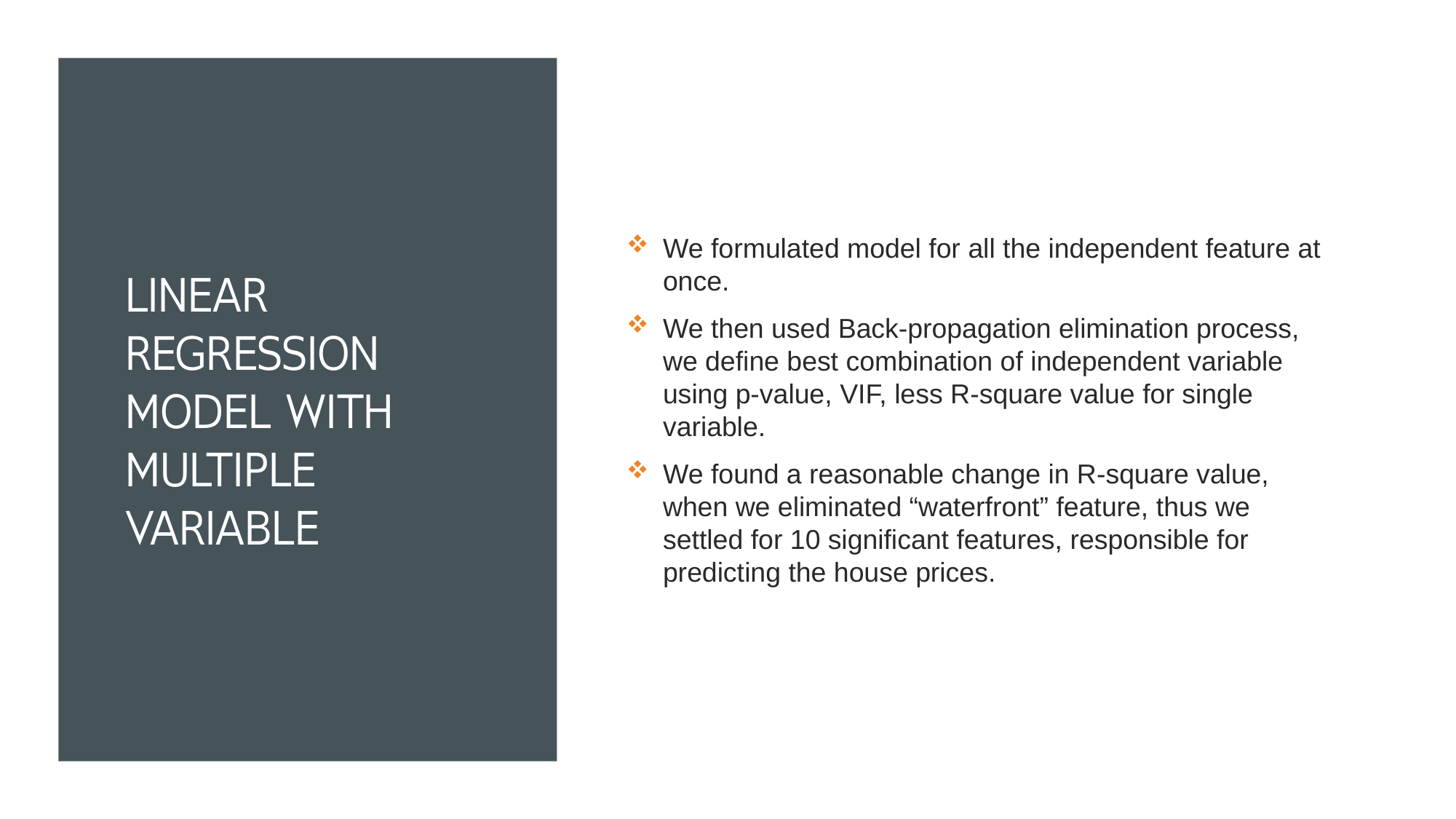

# LINEAR REGRESSION MODEL WITH MULTIPLE VARIABLE
We formulated model for all the independent feature at once.
We then used Back-propagation elimination process, we define best combination of independent variable using p-value, VIF, less R-square value for single variable.
We found a reasonable change in R-square value, when we eliminated “waterfront” feature, thus we settled for 10 significant features, responsible for predicting the house prices.